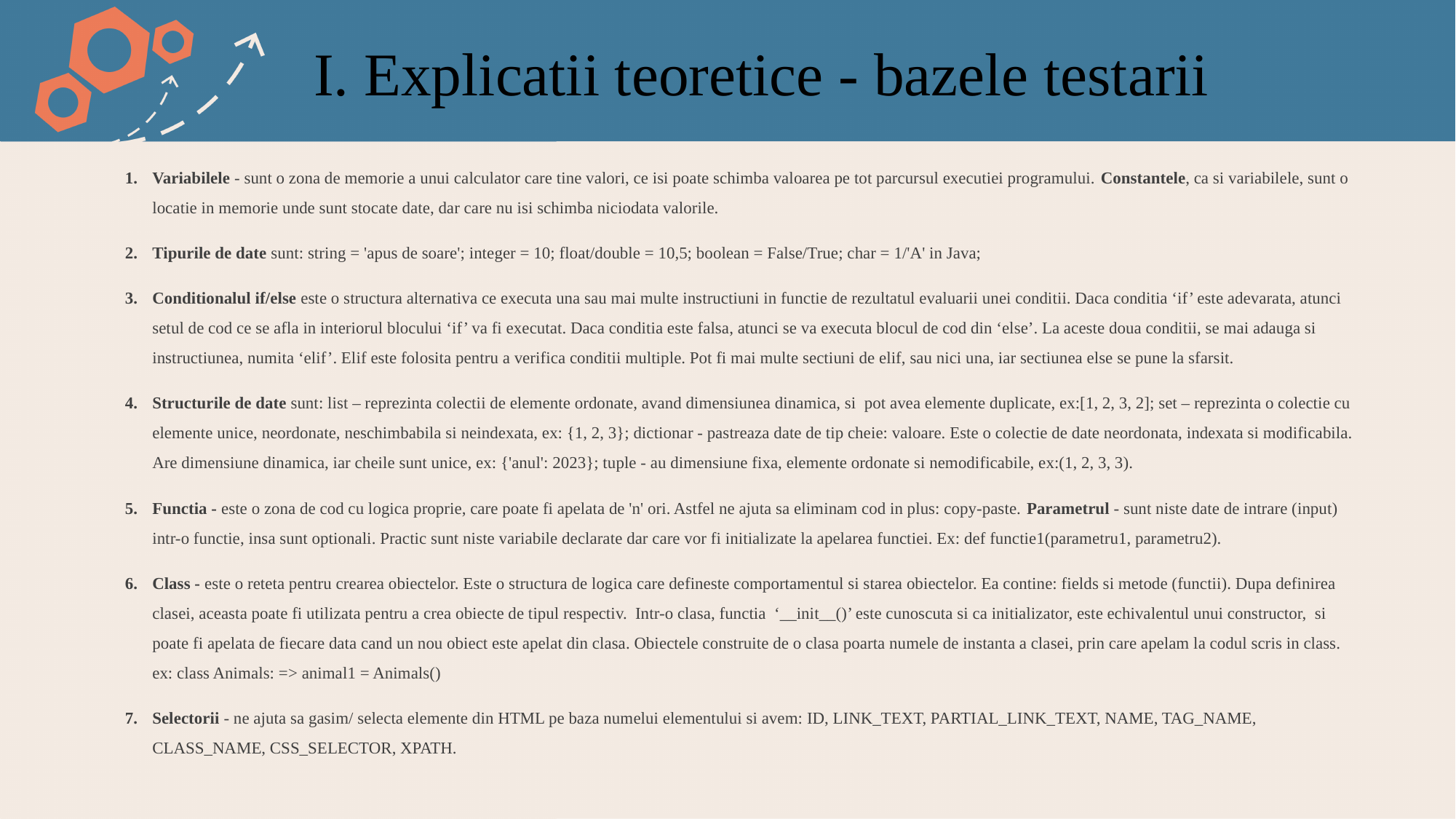

# I. Explicatii teoretice - bazele testarii
Variabilele - sunt o zona de memorie a unui calculator care tine valori, ce isi poate schimba valoarea pe tot parcursul executiei programului. Constantele, ca si variabilele, sunt o locatie in memorie unde sunt stocate date, dar care nu isi schimba niciodata valorile.
Tipurile de date sunt: string = 'apus de soare'; integer = 10; float/double = 10,5; boolean = False/True; char = 1/'A' in Java;
Conditionalul if/else este o structura alternativa ce executa una sau mai multe instructiuni in functie de rezultatul evaluarii unei conditii. Daca conditia ‘if’ este adevarata, atunci setul de cod ce se afla in interiorul blocului ‘if’ va fi executat. Daca conditia este falsa, atunci se va executa blocul de cod din ‘else’. La aceste doua conditii, se mai adauga si instructiunea, numita ‘elif’. Elif este folosita pentru a verifica conditii multiple. Pot fi mai multe sectiuni de elif, sau nici una, iar sectiunea else se pune la sfarsit.
Structurile de date sunt: list – reprezinta colectii de elemente ordonate, avand dimensiunea dinamica, si  pot avea elemente duplicate, ex:[1, 2, 3, 2]; set – reprezinta o colectie cu  elemente unice, neordonate, neschimbabila si neindexata, ex: {1, 2, 3}; dictionar - pastreaza date de tip cheie: valoare. Este o colectie de date neordonata, indexata si modificabila. Are dimensiune dinamica, iar cheile sunt unice, ex: {'anul': 2023}; tuple - au dimensiune fixa, elemente ordonate si nemodificabile, ex:(1, 2, 3, 3).
Functia - este o zona de cod cu logica proprie, care poate fi apelata de 'n' ori. Astfel ne ajuta sa eliminam cod in plus: copy-paste. Parametrul - sunt niste date de intrare (input) intr-o functie, insa sunt optionali. Practic sunt niste variabile declarate dar care vor fi initializate la apelarea functiei. Ex: def functie1(parametru1, parametru2).
Class - este o reteta pentru crearea obiectelor. Este o structura de logica care defineste comportamentul si starea obiectelor. Ea contine: fields si metode (functii). Dupa definirea clasei, aceasta poate fi utilizata pentru a crea obiecte de tipul respectiv.  Intr-o clasa, functia  ‘__init__()’ este cunoscuta si ca initializator, este echivalentul unui constructor,  si poate fi apelata de fiecare data cand un nou obiect este apelat din clasa. Obiectele construite de o clasa poarta numele de instanta a clasei, prin care apelam la codul scris in class. ex: class Animals: => animal1 = Animals()
Selectorii - ne ajuta sa gasim/ selecta elemente din HTML pe baza numelui elementului si avem: ID, LINK_TEXT, PARTIAL_LINK_TEXT, NAME, TAG_NAME, CLASS_NAME, CSS_SELECTOR, XPATH.